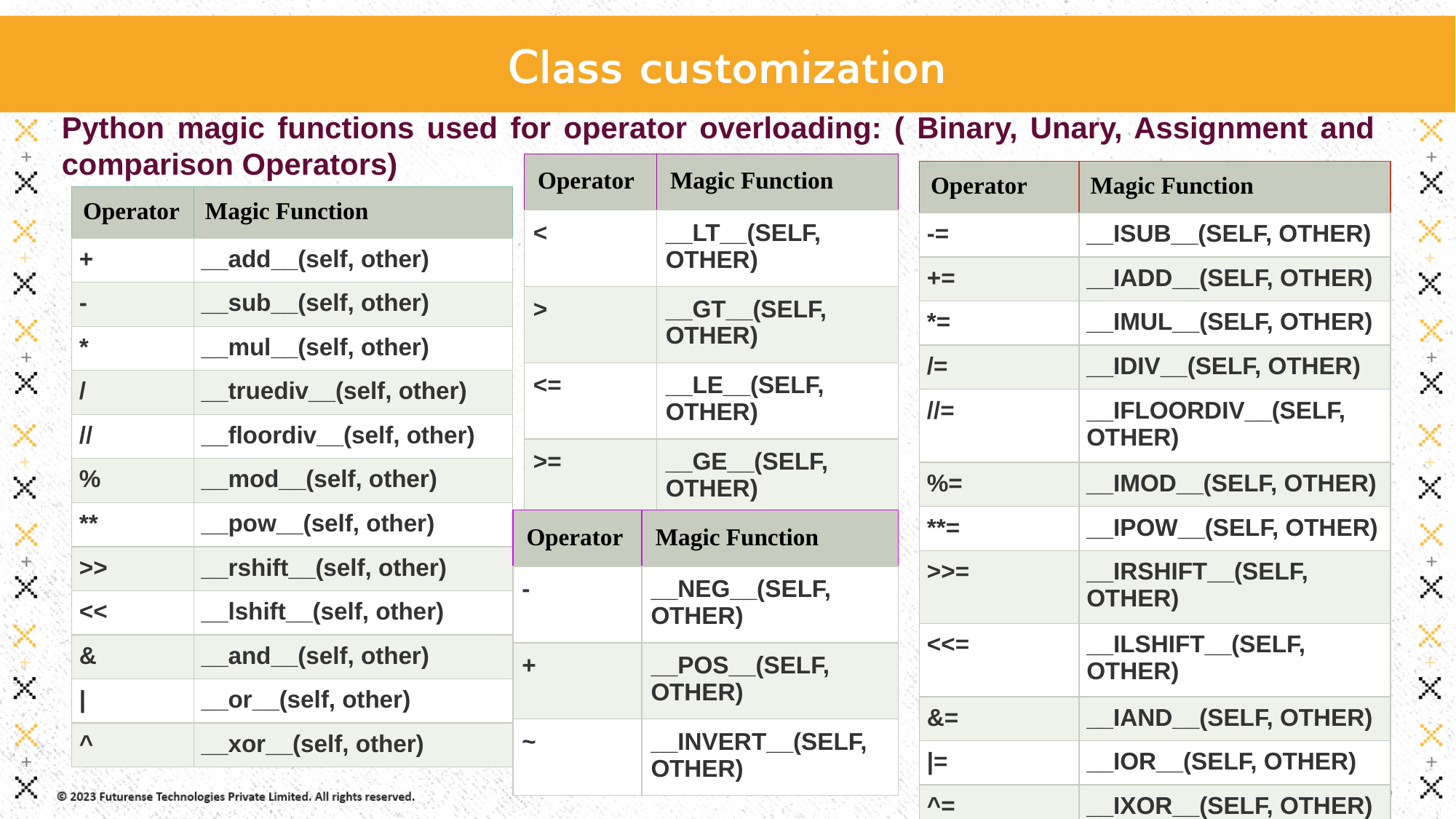

Class customization
Python magic functions used for operator overloading: ( Binary, Unary, Assignment and comparison Operators)
| Operator | Magic Function |
| --- | --- |
| < | \_\_LT\_\_(SELF, OTHER) |
| > | \_\_GT\_\_(SELF, OTHER) |
| <= | \_\_LE\_\_(SELF, OTHER) |
| >= | \_\_GE\_\_(SELF, OTHER) |
| == | \_\_EQ\_\_(SELF, OTHER) |
| != | \_\_NE\_\_(SELF, OTHER) |
| Operator | Magic Function |
| --- | --- |
| -= | \_\_ISUB\_\_(SELF, OTHER) |
| += | \_\_IADD\_\_(SELF, OTHER) |
| \*= | \_\_IMUL\_\_(SELF, OTHER) |
| /= | \_\_IDIV\_\_(SELF, OTHER) |
| //= | \_\_IFLOORDIV\_\_(SELF, OTHER) |
| %= | \_\_IMOD\_\_(SELF, OTHER) |
| \*\*= | \_\_IPOW\_\_(SELF, OTHER) |
| >>= | \_\_IRSHIFT\_\_(SELF, OTHER) |
| <<= | \_\_ILSHIFT\_\_(SELF, OTHER) |
| &= | \_\_IAND\_\_(SELF, OTHER) |
| |= | \_\_IOR\_\_(SELF, OTHER) |
| ^= | \_\_IXOR\_\_(SELF, OTHER) |
| Operator | Magic Function |
| --- | --- |
| + | \_\_add\_\_(self, other) |
| - | \_\_sub\_\_(self, other) |
| \* | \_\_mul\_\_(self, other) |
| / | \_\_truediv\_\_(self, other) |
| // | \_\_floordiv\_\_(self, other) |
| % | \_\_mod\_\_(self, other) |
| \*\* | \_\_pow\_\_(self, other) |
| >> | \_\_rshift\_\_(self, other) |
| << | \_\_lshift\_\_(self, other) |
| & | \_\_and\_\_(self, other) |
| | | \_\_or\_\_(self, other) |
| ^ | \_\_xor\_\_(self, other) |
| Operator | Magic Function |
| --- | --- |
| - | \_\_NEG\_\_(SELF, OTHER) |
| + | \_\_POS\_\_(SELF, OTHER) |
| ~ | \_\_INVERT\_\_(SELF, OTHER) |
40